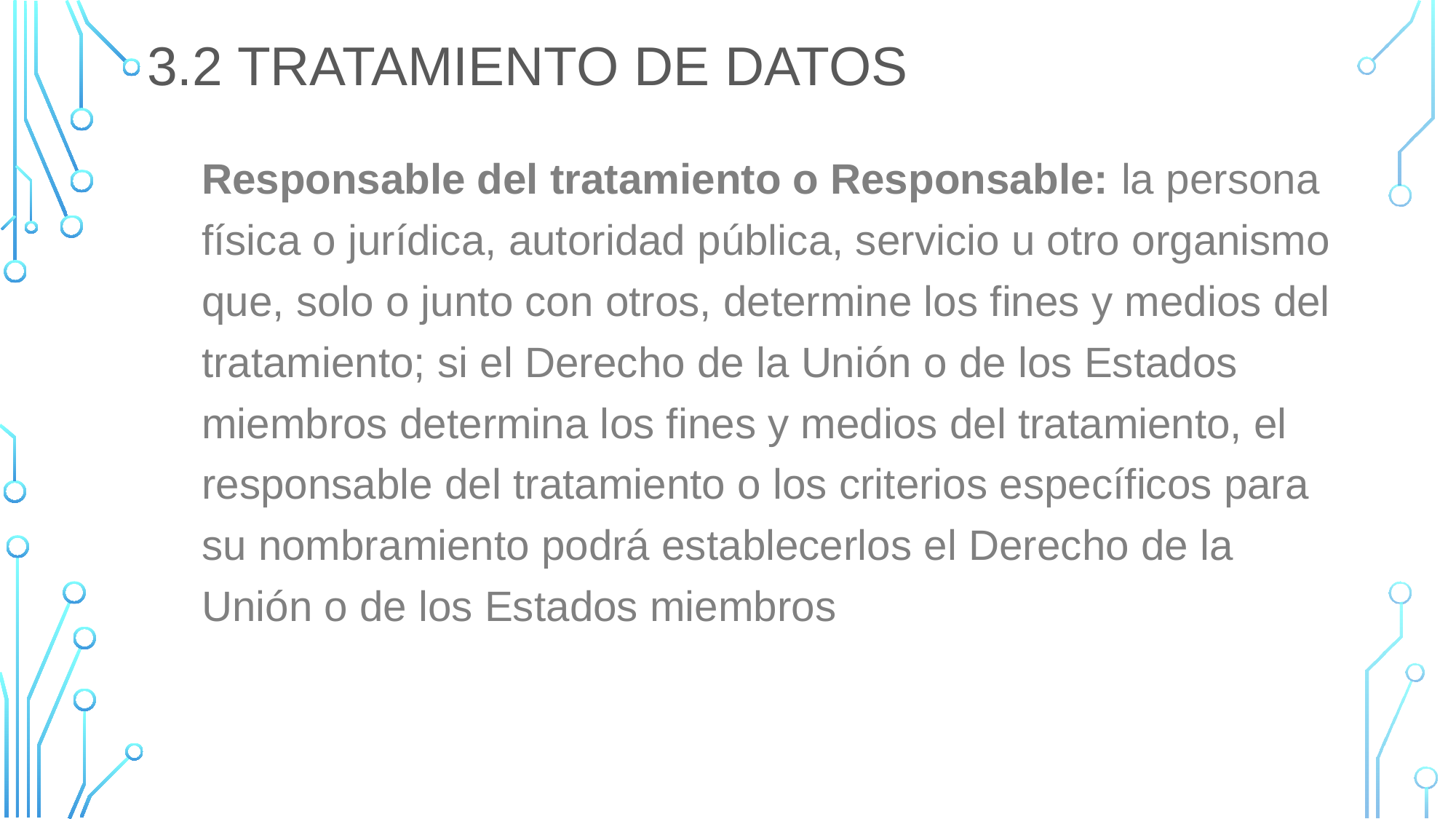

# 3.2 tratamiento de datos
Responsable del tratamiento o Responsable: la persona física o jurídica, autoridad pública, servicio u otro organismo que, solo o junto con otros, determine los fines y medios del tratamiento; si el Derecho de la Unión o de los Estados miembros determina los fines y medios del tratamiento, el responsable del tratamiento o los criterios específicos para su nombramiento podrá establecerlos el Derecho de la Unión o de los Estados miembros